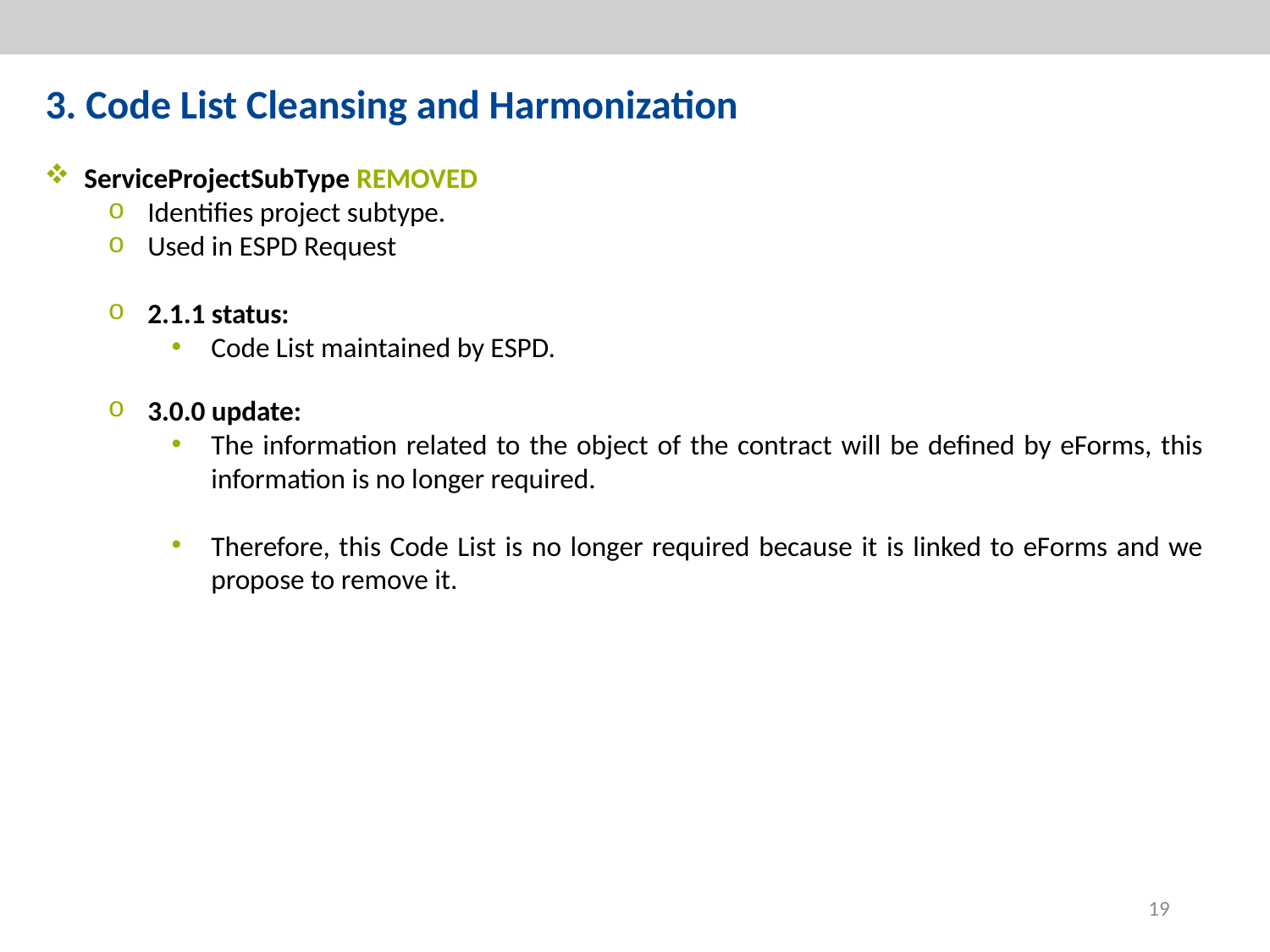

3. Code List Cleansing and Harmonization
ServiceProjectSubType REMOVED
Identifies project subtype.
Used in ESPD Request

2.1.1 status:
Code List maintained by ESPD.

3.0.0 update:
The information related to the object of the contract will be defined by eForms, this information is no longer required.

Therefore, this Code List is no longer required because it is linked to eForms and we propose to remove it.
19